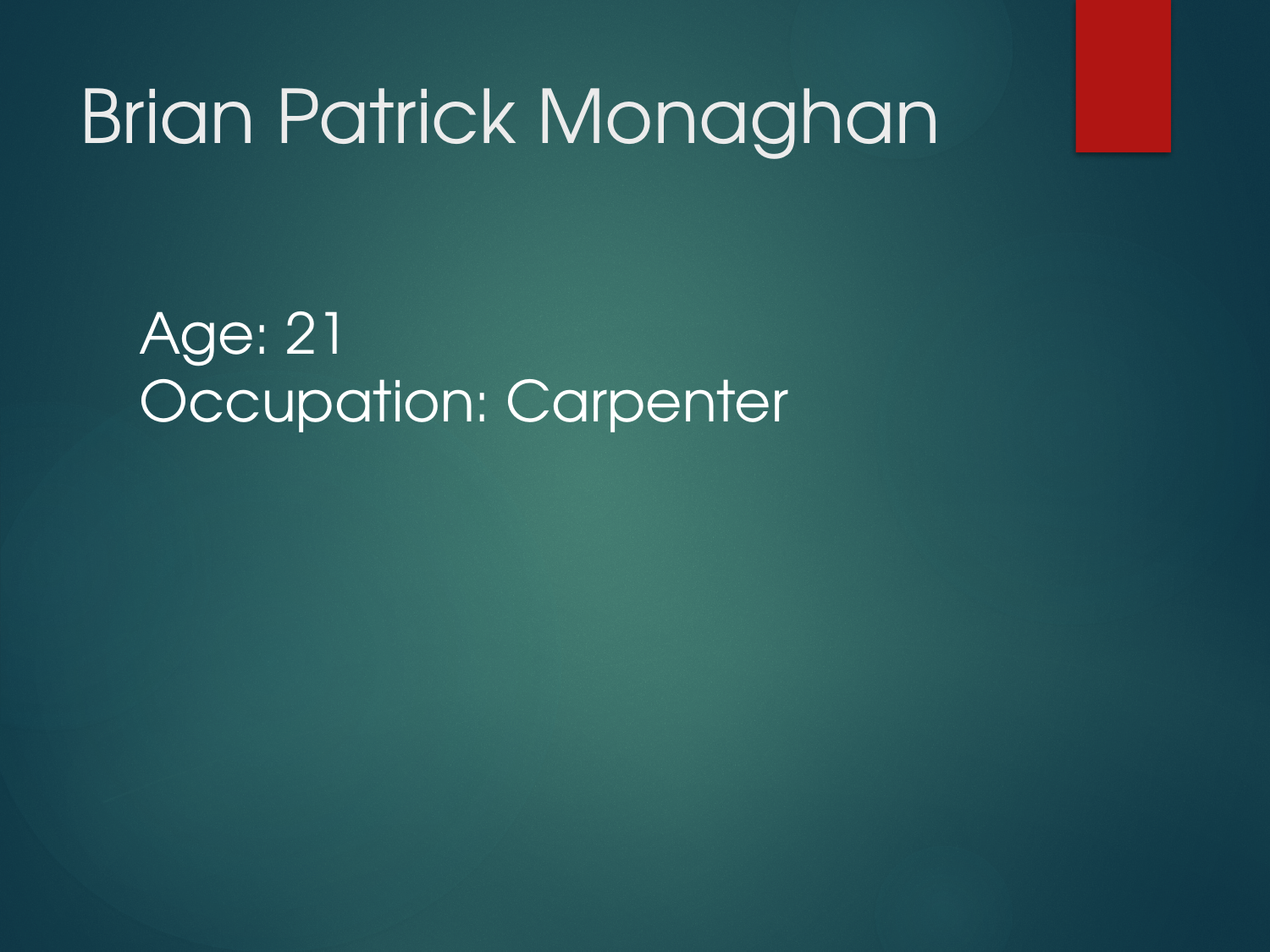

# Brian Patrick Monaghan

Age: 21
Occupation: Carpenter